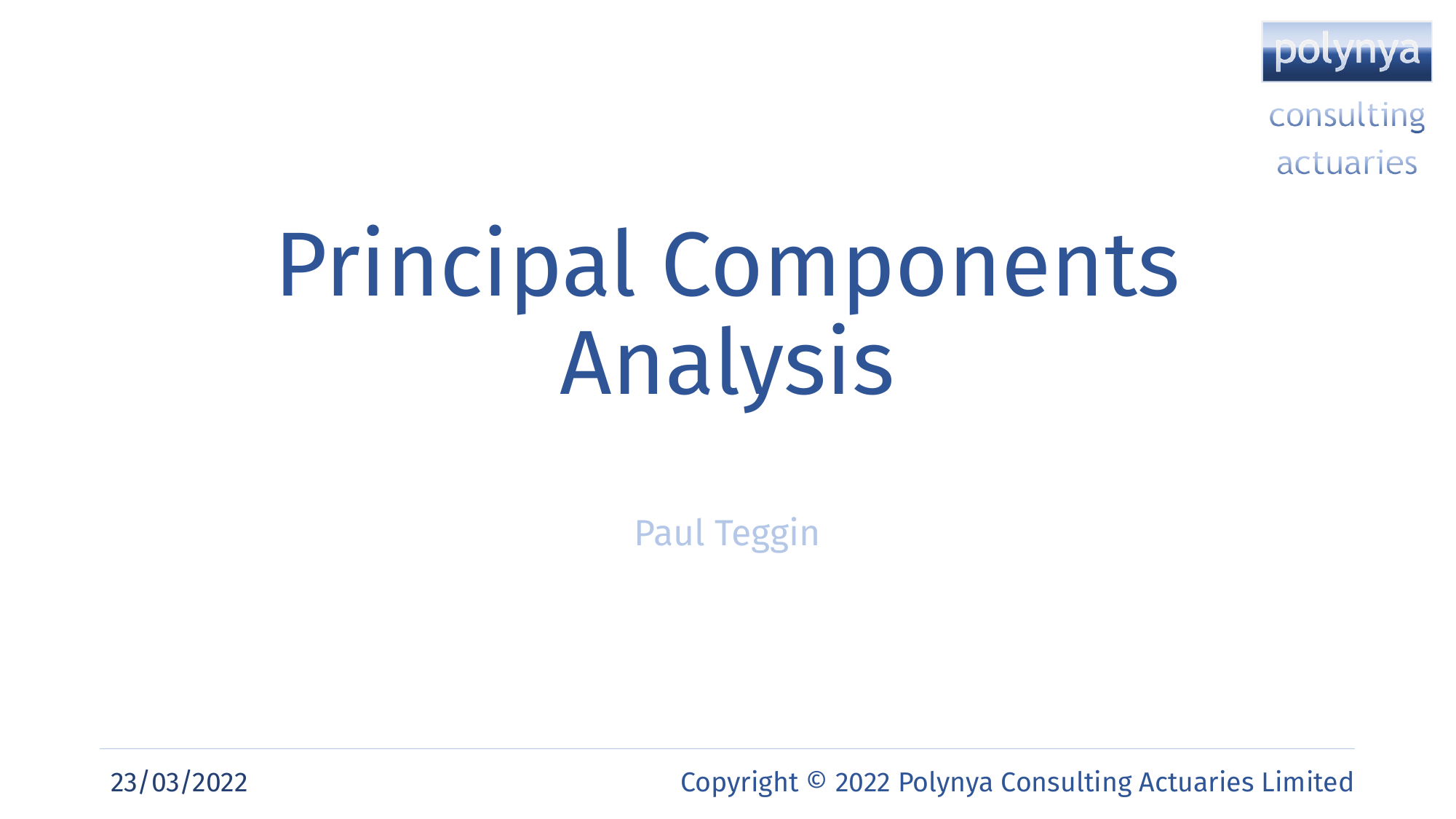

# Principal Components Analysis
Paul Teggin
23/03/2022